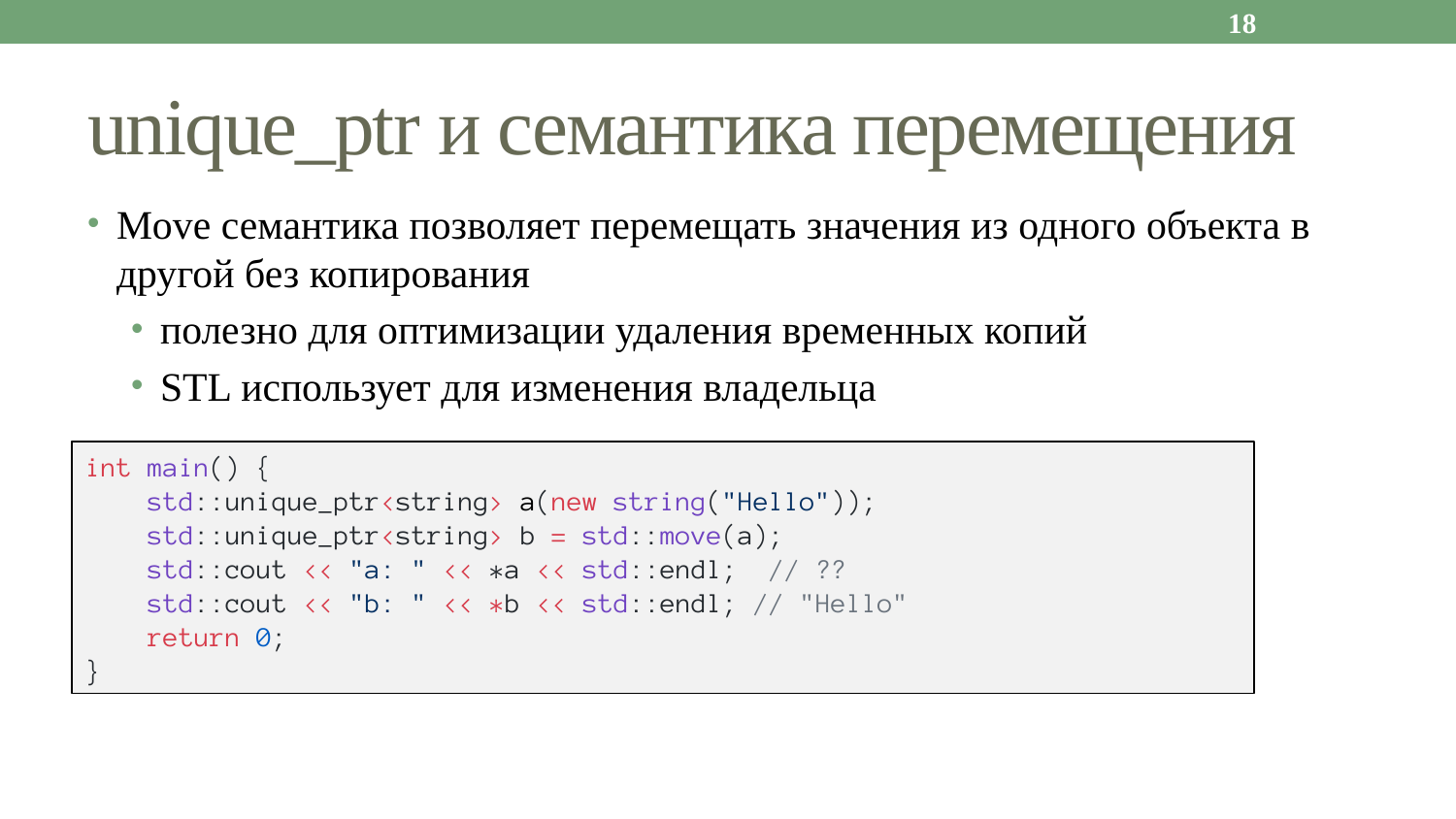

18
# unique_ptr и семантика перемещения
Move семантика позволяет перемещать значения из одного объекта в другой без копирования
полезно для оптимизации удаления временных копий
STL использует для изменения владельца
int main() {
    std::unique_ptr<string> a(new string("Hello"));
    std::unique_ptr<string> b = std::move(a);
    std::cout << "a: " << *a << std::endl;  // ??
    std::cout << "b: " << *b << std::endl; // "Hello"
    return 0;
}